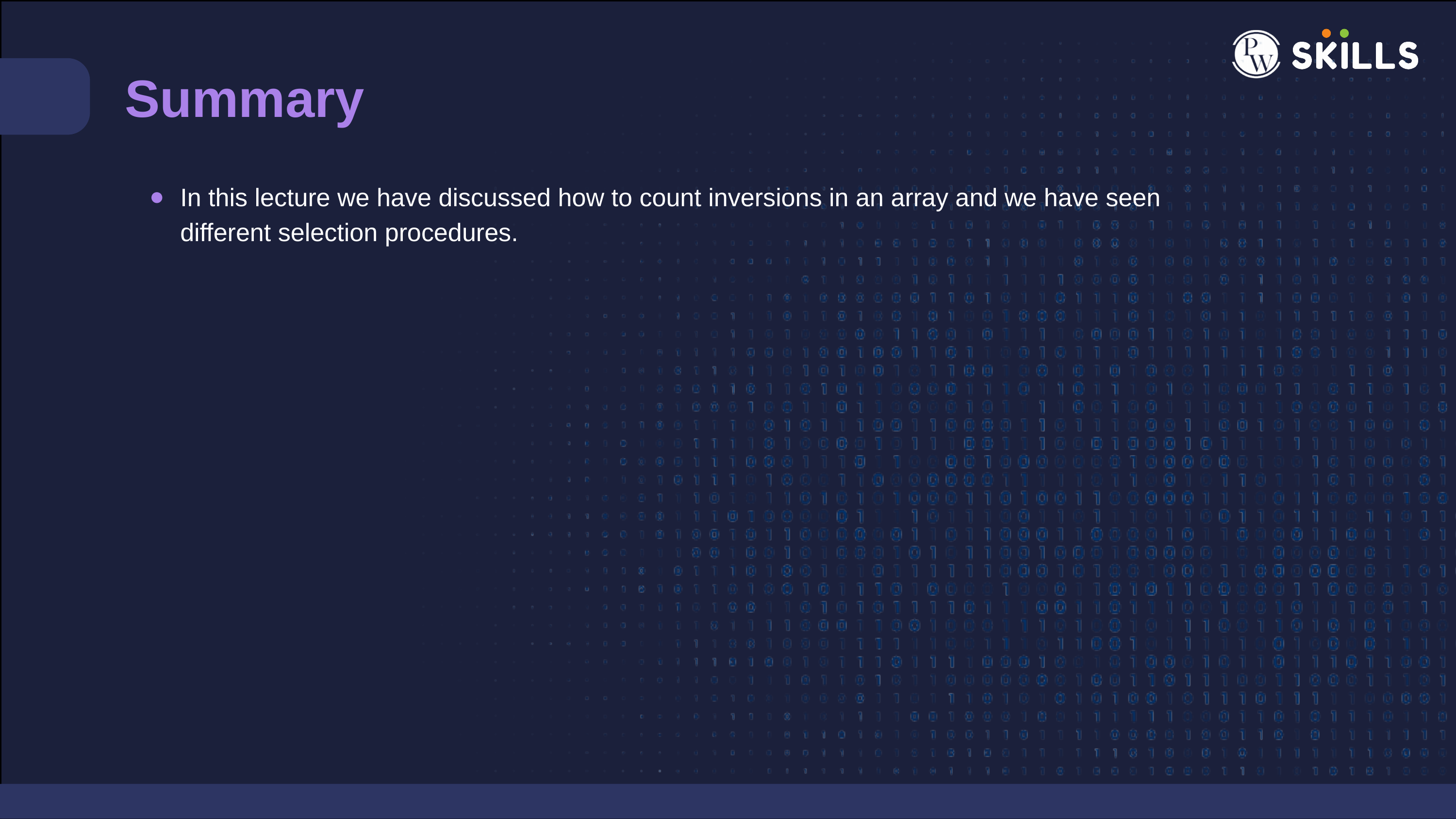

Summary
In this lecture we have discussed how to count inversions in an array and we have seen different selection procedures.